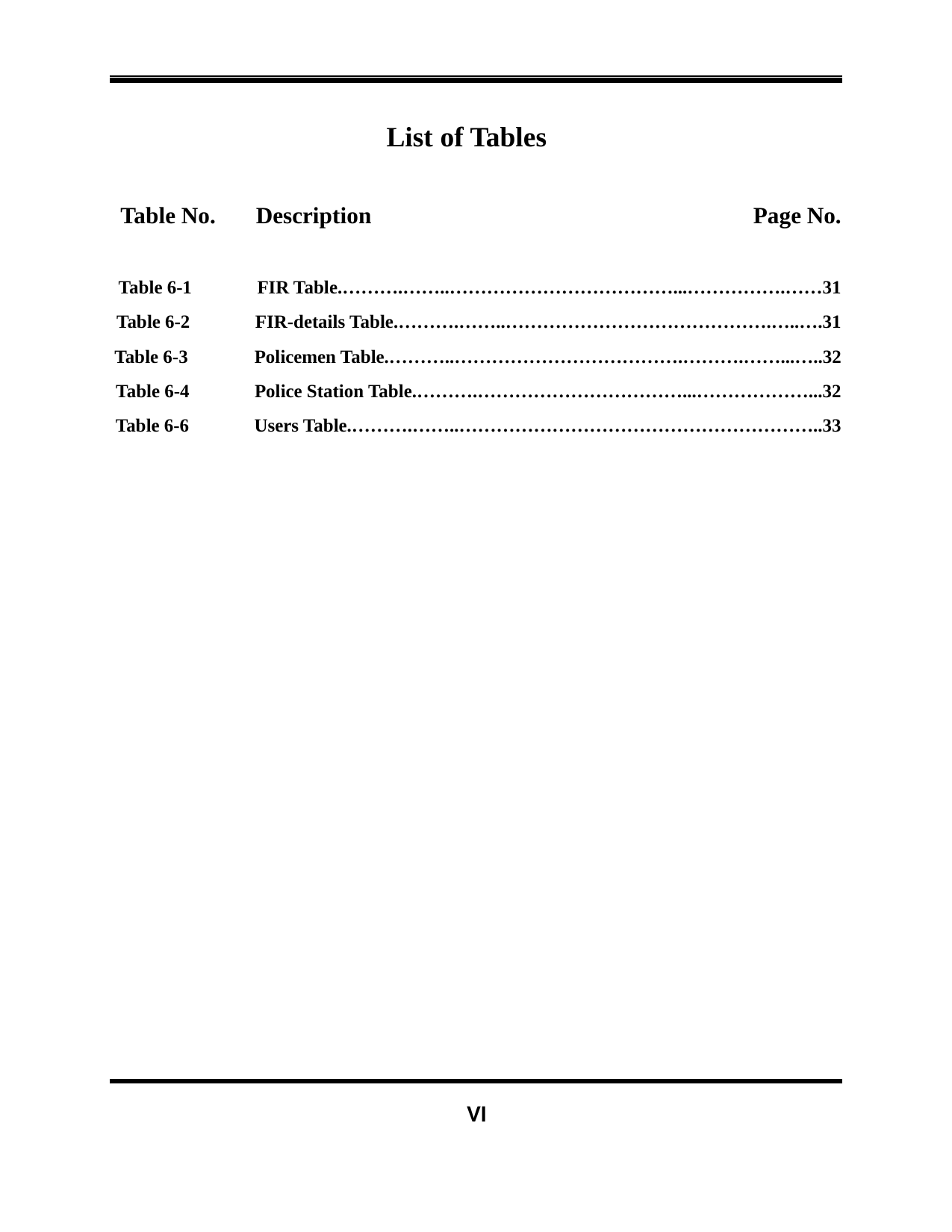

List of Tables
Table No.       Description                                                                  Page No.

Table 6-1              FIR Table.……….……..………………………………...…………….……31
Table 6-2              FIR-details Table.……….……..…………………………………….…..….31
Table 6-3     	      Policemen Table.………..……………………………….……….……...…..32
Table 6-4              Police Station Table.……….……………………………...………………...32
Table 6-6              Users Table.……….……..…………………………………………………..33

VI